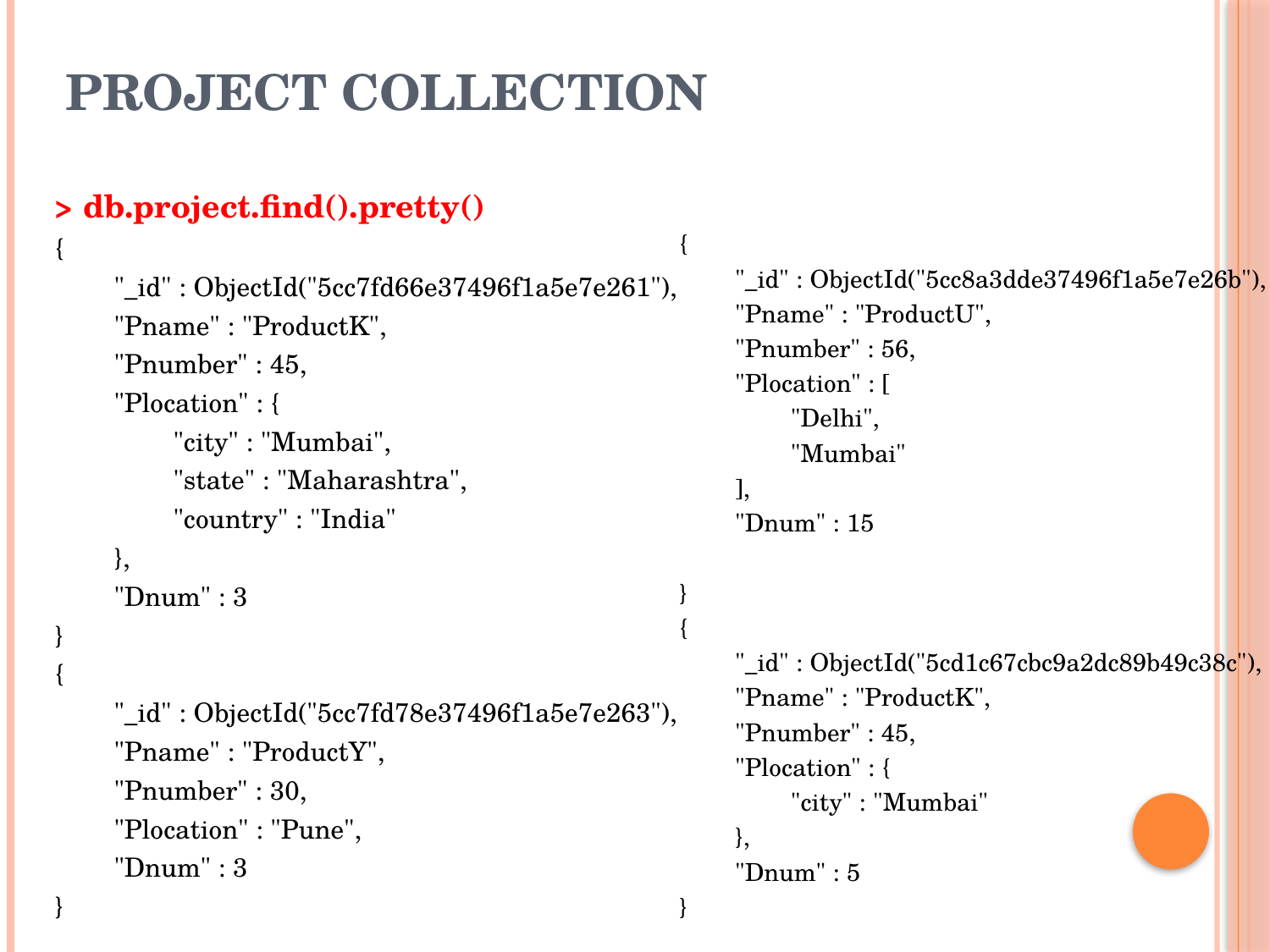

# project Collection
> db.project.find().pretty()
{
        "_id" : ObjectId("5cc7fd66e37496f1a5e7e261"),
        "Pname" : "ProductK",
        "Pnumber" : 45,
        "Plocation" : {
                "city" : "Mumbai",
                "state" : "Maharashtra",
                "country" : "India"
        },
        "Dnum" : 3
}
{
        "_id" : ObjectId("5cc7fd78e37496f1a5e7e263"),
        "Pname" : "ProductY",
        "Pnumber" : 30,
        "Plocation" : "Pune",
        "Dnum" : 3
}
{
        "_id" : ObjectId("5cc8a3dde37496f1a5e7e26b"),
        "Pname" : "ProductU",
        "Pnumber" : 56,
        "Plocation" : [
                "Delhi",
                "Mumbai"
        ],
        "Dnum" : 15

}
{
        "_id" : ObjectId("5cd1c67cbc9a2dc89b49c38c"),
        "Pname" : "ProductK",
        "Pnumber" : 45,
        "Plocation" : {
                "city" : "Mumbai"
        },
        "Dnum" : 5
}